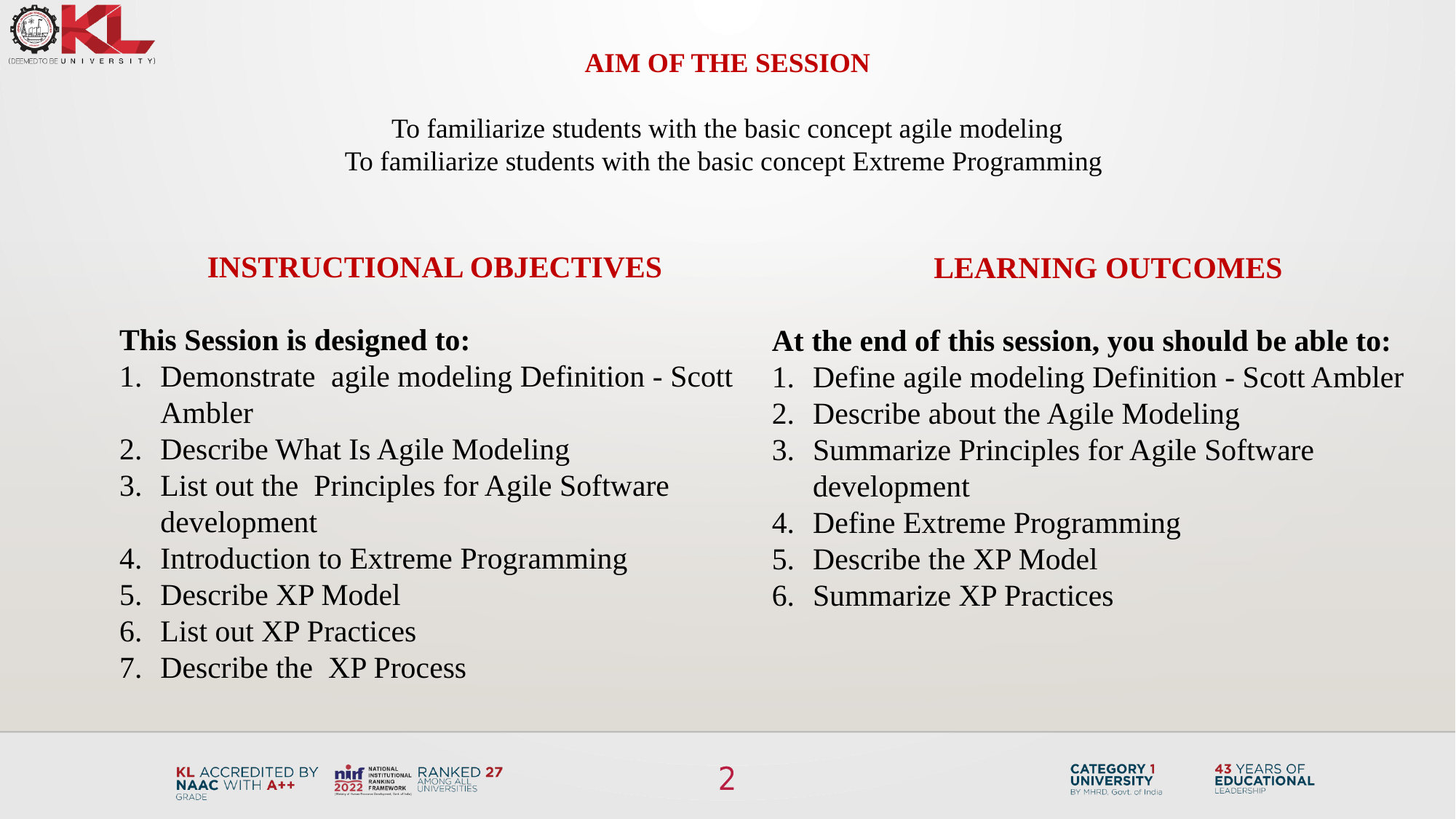

AIM OF THE SESSION

To familiarize students with the basic concept agile modeling
To familiarize students with the basic concept Extreme Programming
INSTRUCTIONAL OBJECTIVES
This Session is designed to:
Demonstrate  agile modeling Definition - Scott Ambler
Describe What Is Agile Modeling
List out the  Principles for Agile Software development
Introduction to Extreme Programming
Describe XP Model
List out XP Practices
Describe the  XP Process
LEARNING OUTCOMES
At the end of this session, you should be able to:
Define agile modeling Definition - Scott Ambler
Describe about the Agile Modeling
Summarize Principles for Agile Software  development
Define Extreme Programming
Describe the XP Model
Summarize XP Practices
2
2